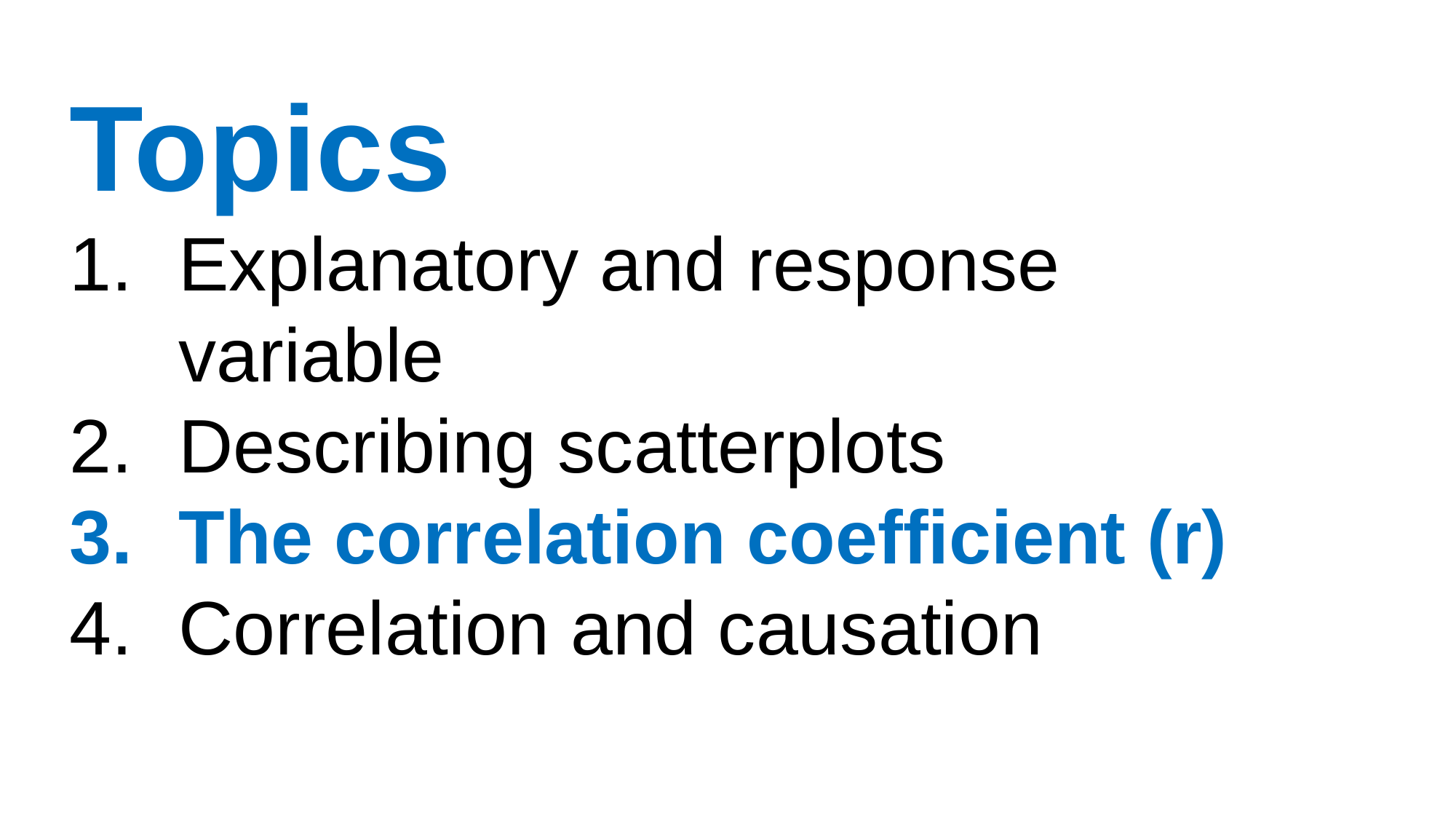

Topics
Explanatory and response variable
Describing scatterplots
The correlation coefficient (r)
Correlation and causation